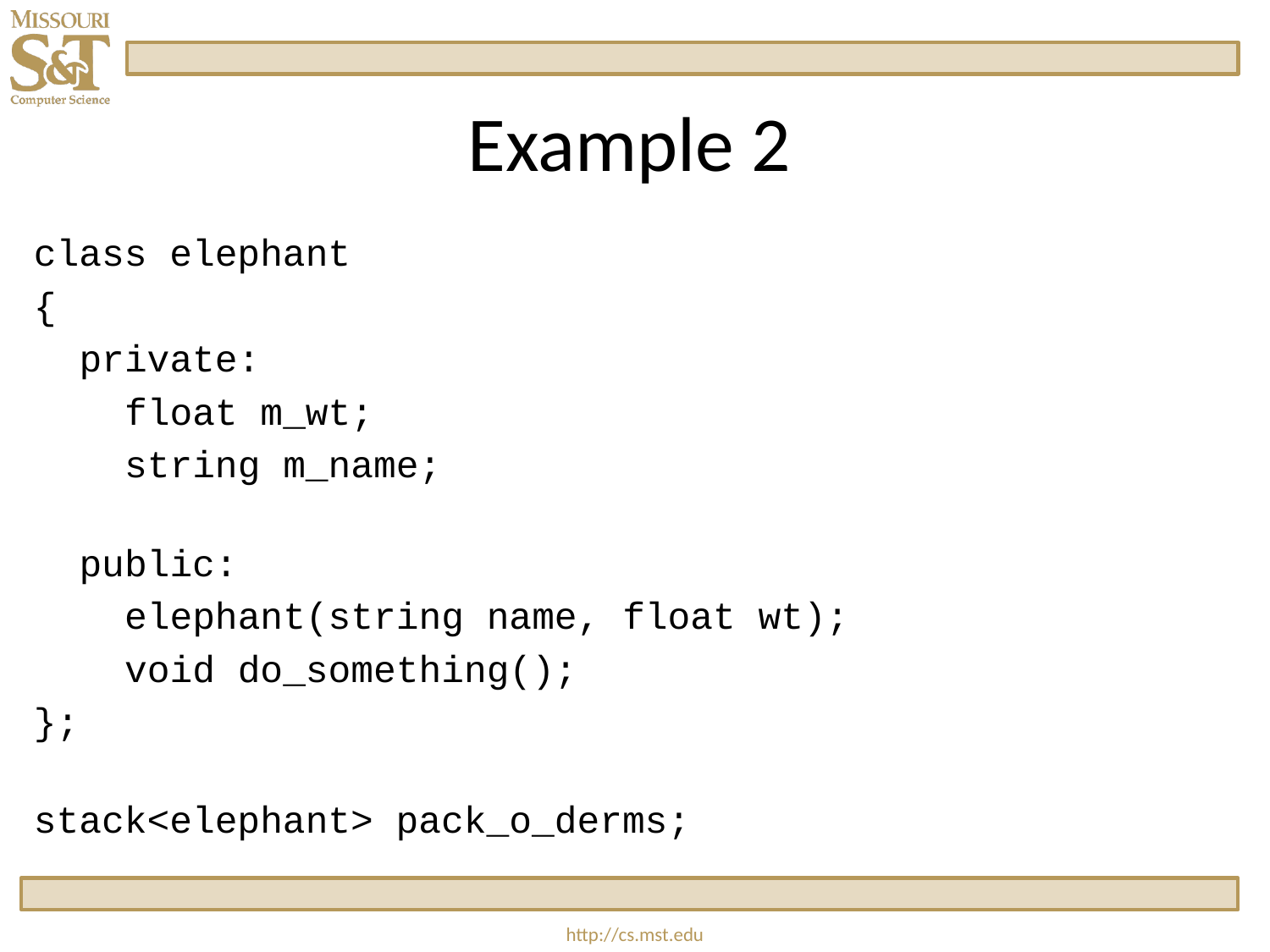

# Example 2
class elephant
{
  private:
    float m_wt;
    string m_name;
  public:
    elephant(string name, float wt);
    void do_something();
};
stack<elephant> pack_o_derms;